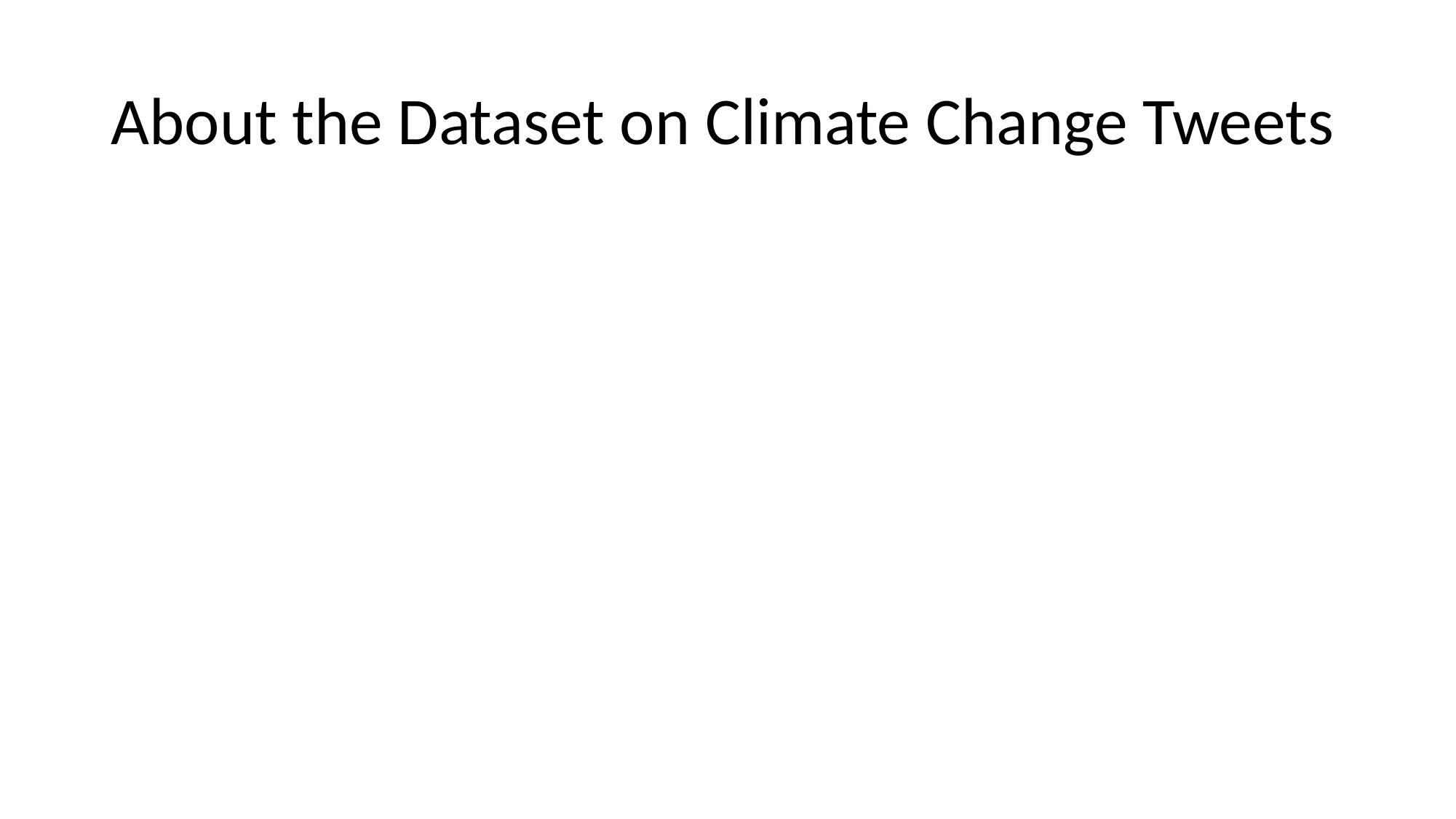

# About the Dataset on Climate Change Tweets